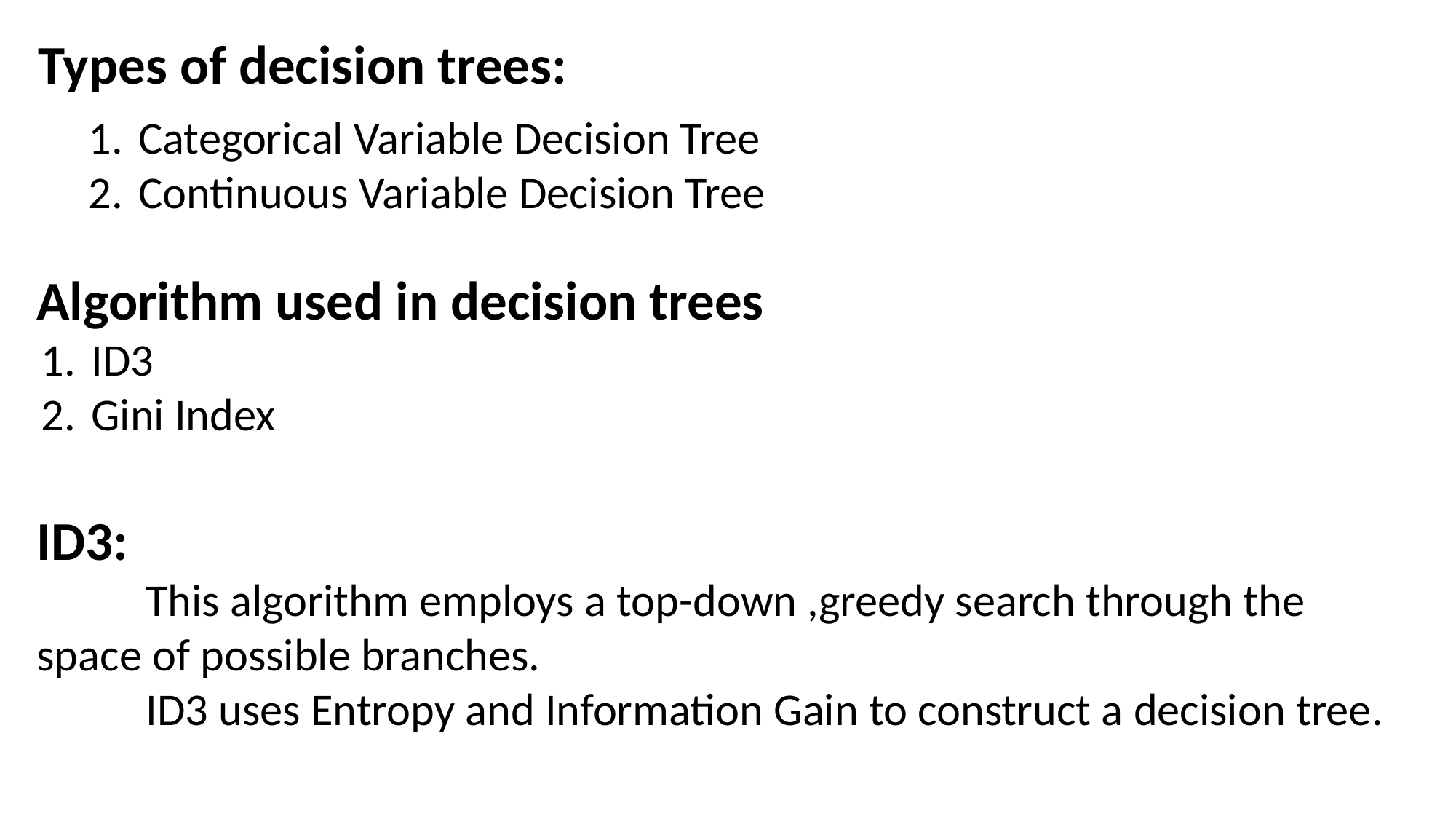

Types of decision trees:
Categorical Variable Decision Tree
Continuous Variable Decision Tree
Algorithm used in decision trees
ID3
Gini Index

ID3:
	This algorithm employs a top-down ,greedy search through the space of possible branches.
	ID3 uses Entropy and Information Gain to construct a decision tree.